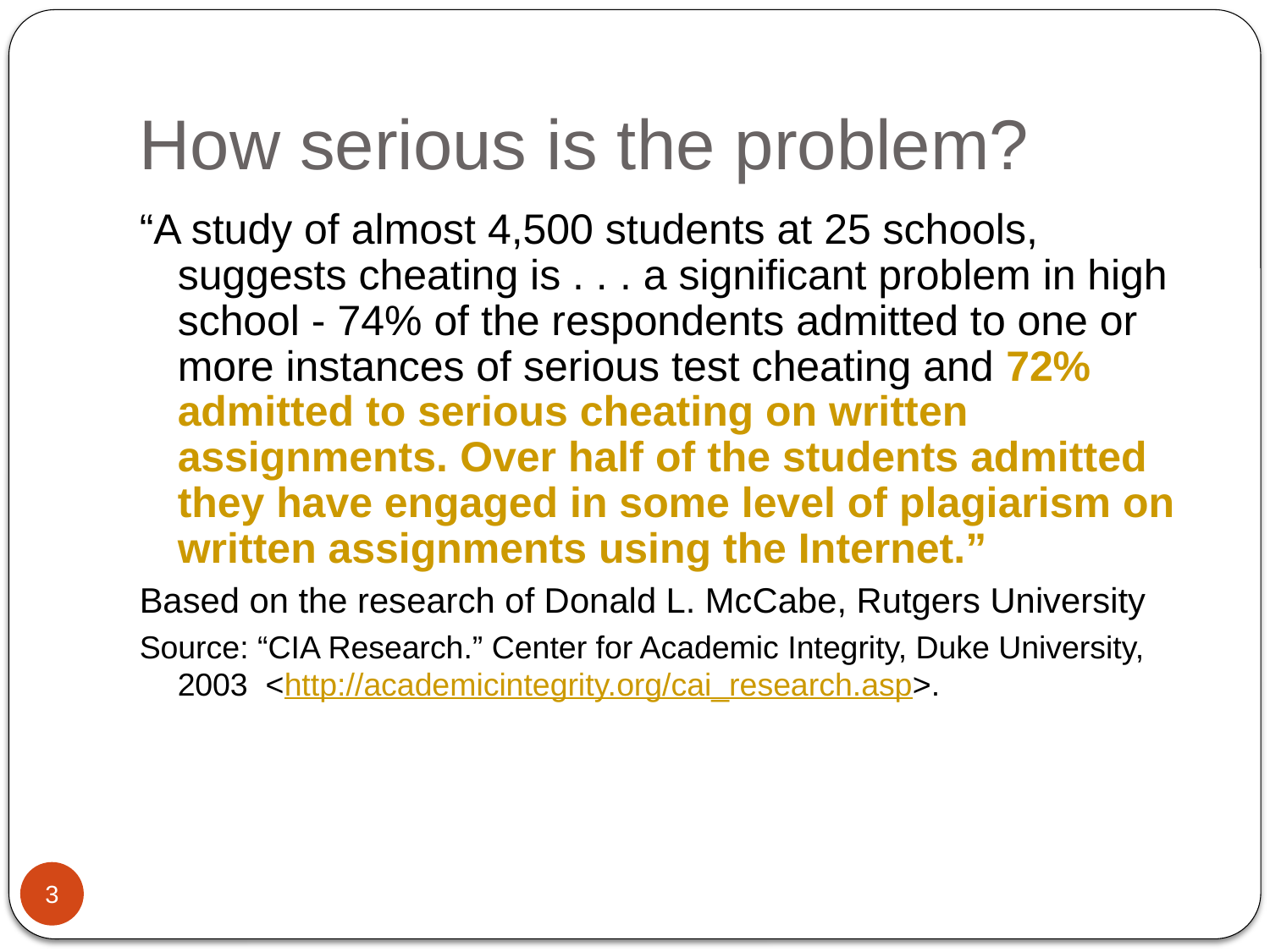

# How serious is the problem?
“A study of almost 4,500 students at 25 schools, suggests cheating is . . . a significant problem in high school - 74% of the respondents admitted to one or more instances of serious test cheating and 72% admitted to serious cheating on written assignments. Over half of the students admitted they have engaged in some level of plagiarism on written assignments using the Internet.”
Based on the research of Donald L. McCabe, Rutgers University
Source: “CIA Research.” Center for Academic Integrity, Duke University, 2003  <http://academicintegrity.org/cai_research.asp>.

3